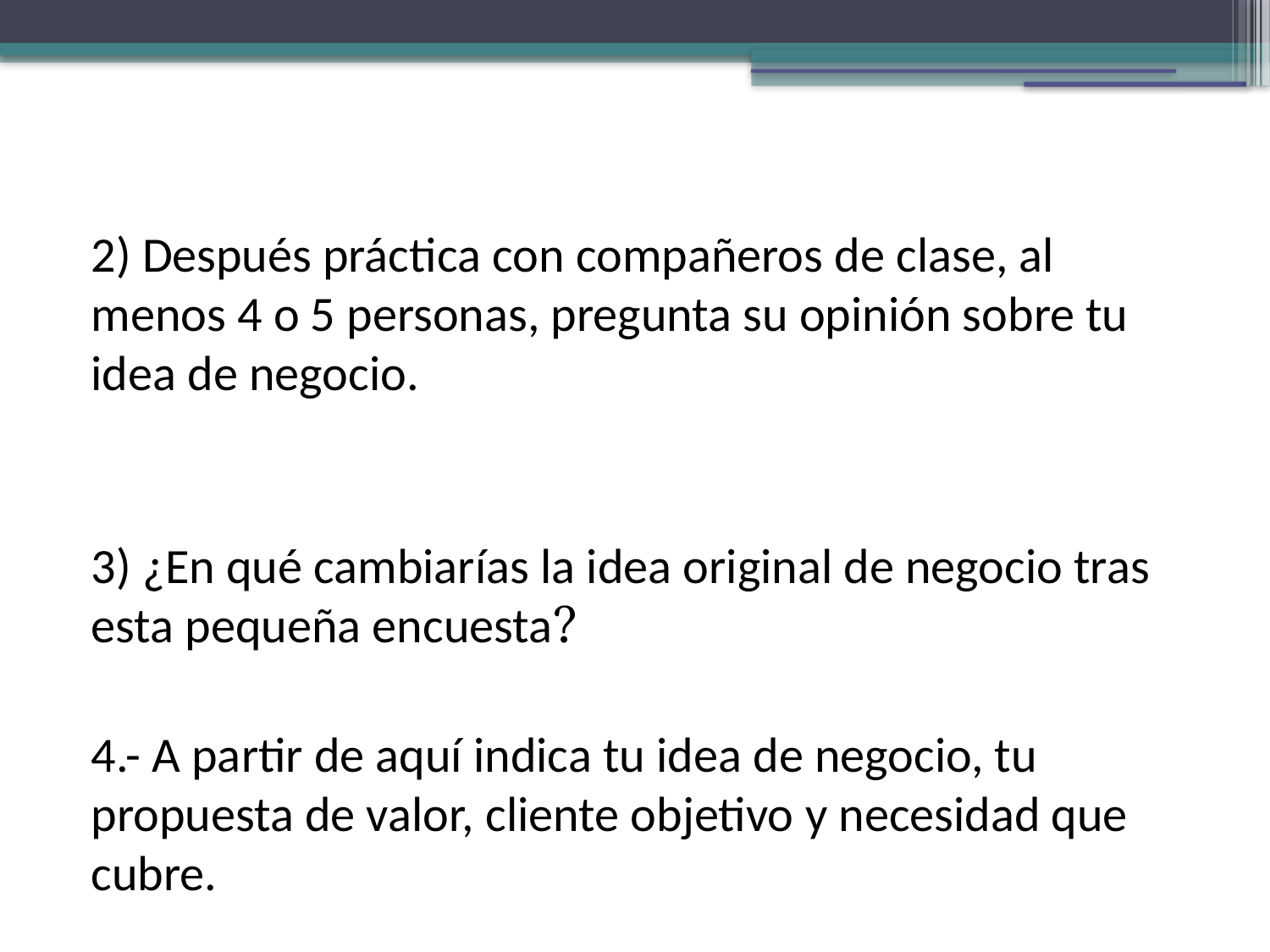

2) Después práctica con compañeros de clase, al menos 4 o 5 personas, pregunta su opinión sobre tu idea de negocio.

3) ¿En qué cambiarías la idea original de negocio tras esta pequeña encuesta?

4.- A partir de aquí indica tu idea de negocio, tu propuesta de valor, cliente objetivo y necesidad que cubre.